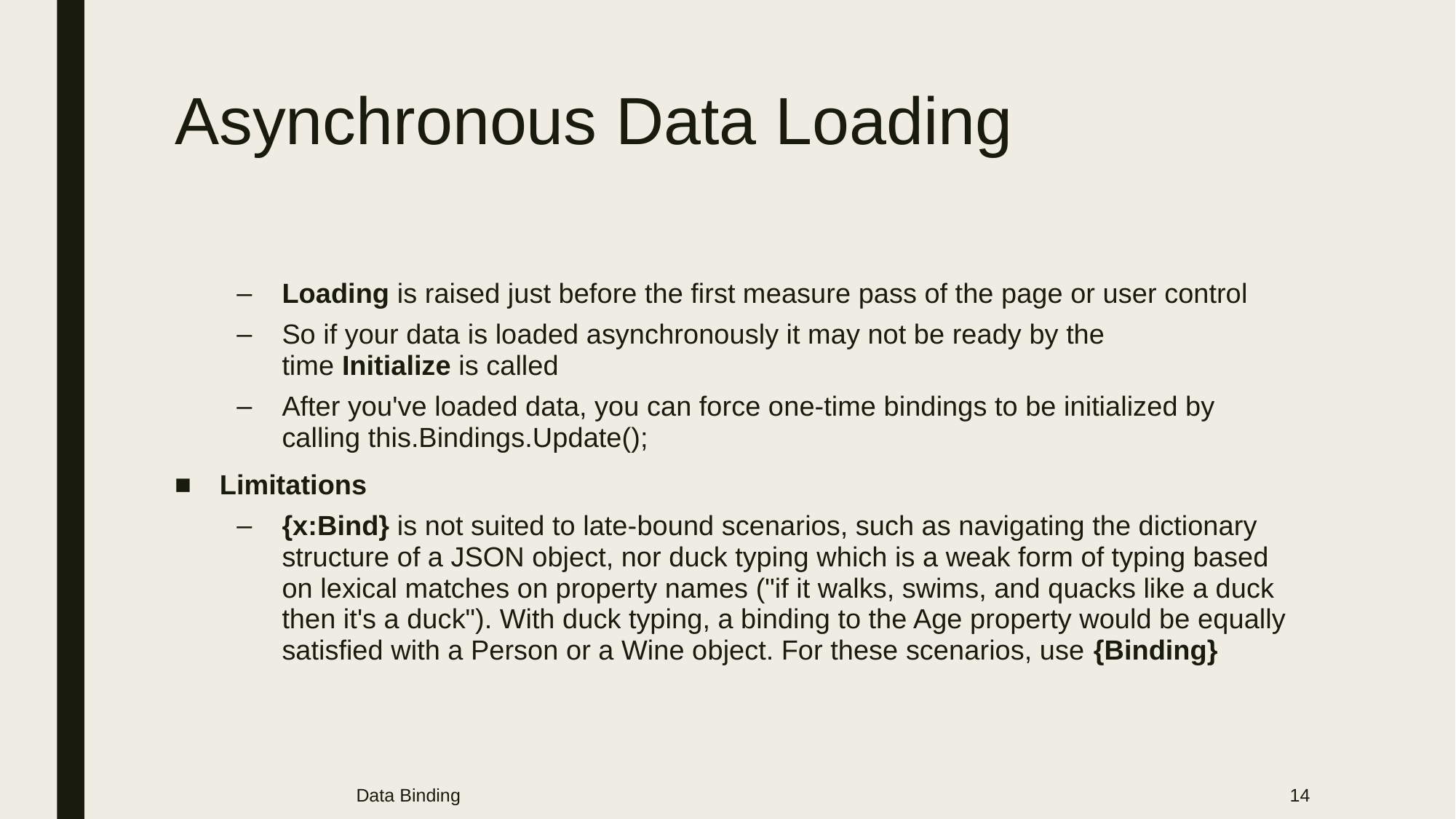

# Asynchronous Data Loading
Loading is raised just before the first measure pass of the page or user control
So if your data is loaded asynchronously it may not be ready by the time Initialize is called
After you've loaded data, you can force one-time bindings to be initialized by calling this.Bindings.Update();
Limitations
{x:Bind} is not suited to late-bound scenarios, such as navigating the dictionary structure of a JSON object, nor duck typing which is a weak form of typing based on lexical matches on property names ("if it walks, swims, and quacks like a duck then it's a duck"). With duck typing, a binding to the Age property would be equally satisfied with a Person or a Wine object. For these scenarios, use {Binding}
Data Binding
14